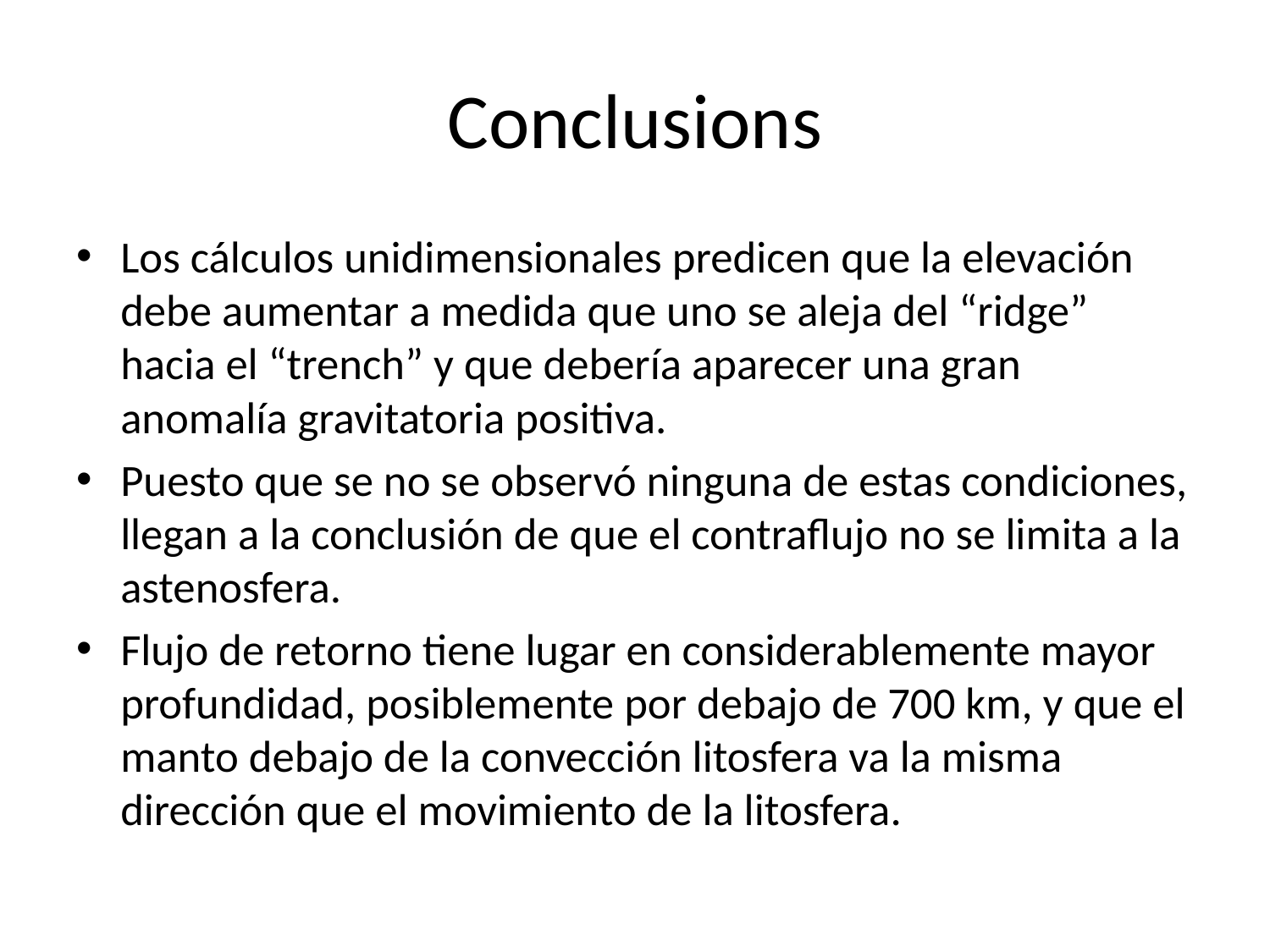

# Conclusions
Los cálculos unidimensionales predicen que la elevación debe aumentar a medida que uno se aleja del “ridge” hacia el “trench” y que debería aparecer una gran anomalía gravitatoria positiva.
Puesto que se no se observó ninguna de estas condiciones, llegan a la conclusión de que el contraflujo no se limita a la astenosfera.
Flujo de retorno tiene lugar en considerablemente mayor profundidad, posiblemente por debajo de 700 km, y que el manto debajo de la convección litosfera va la misma dirección que el movimiento de la litosfera.